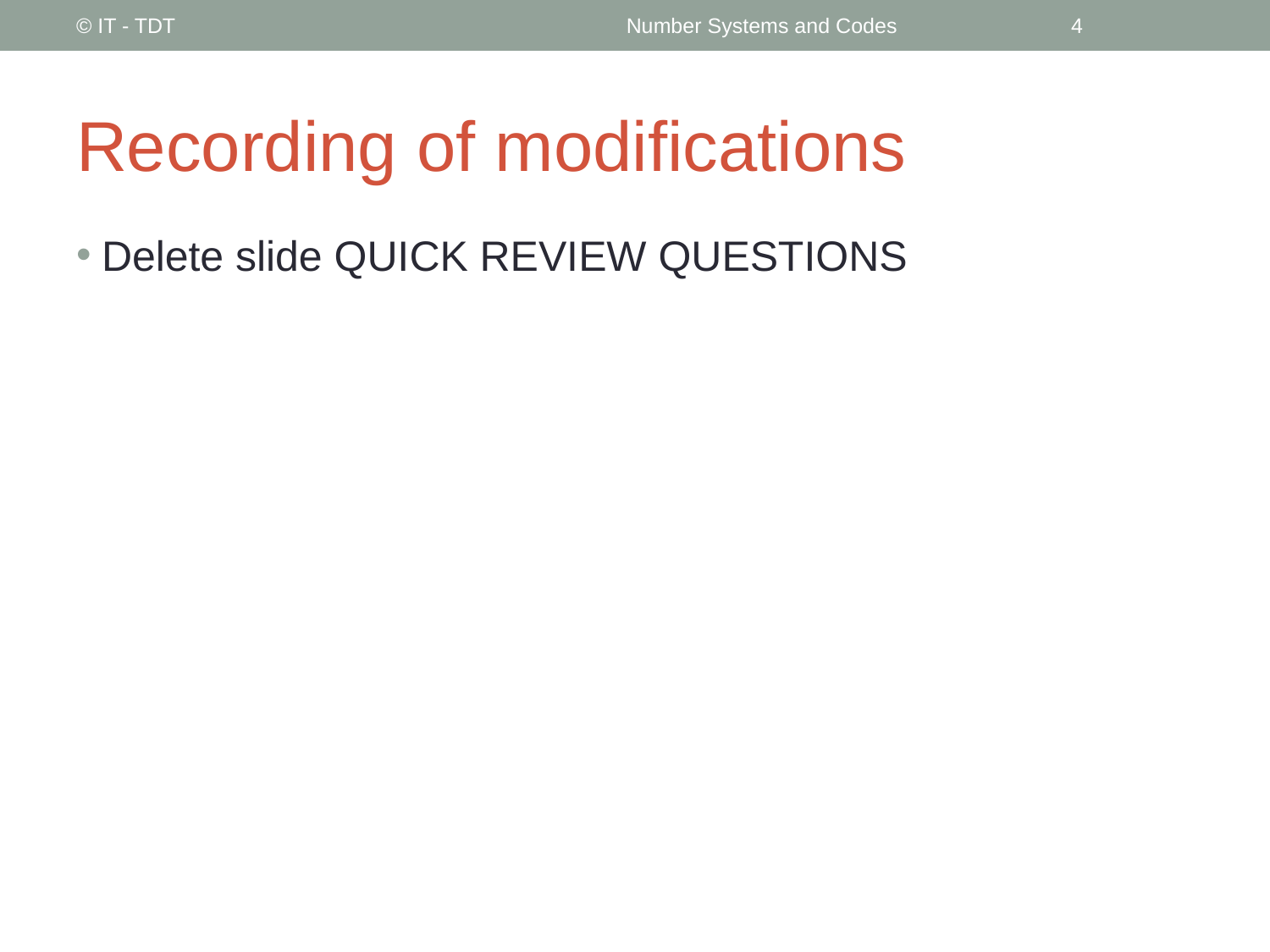

© IT - TDT
Number Systems and Codes
4
# Recording of modifications
Delete slide QUICK REVIEW QUESTIONS